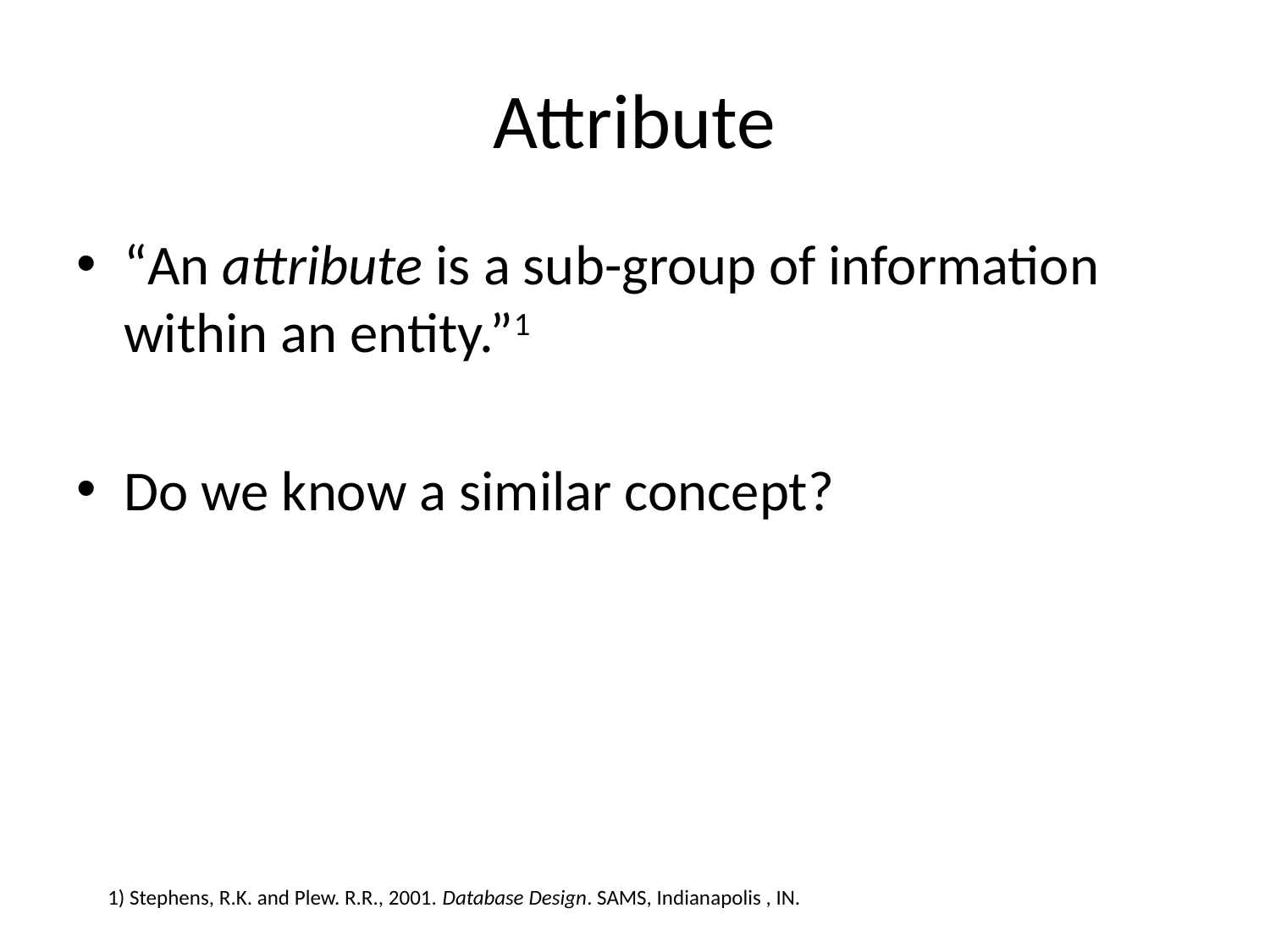

# Attribute
“An attribute is a sub-group of information within an entity.”1

Do we know a similar concept?
1) Stephens, R.K. and Plew. R.R., 2001. Database Design. SAMS, Indianapolis , IN.